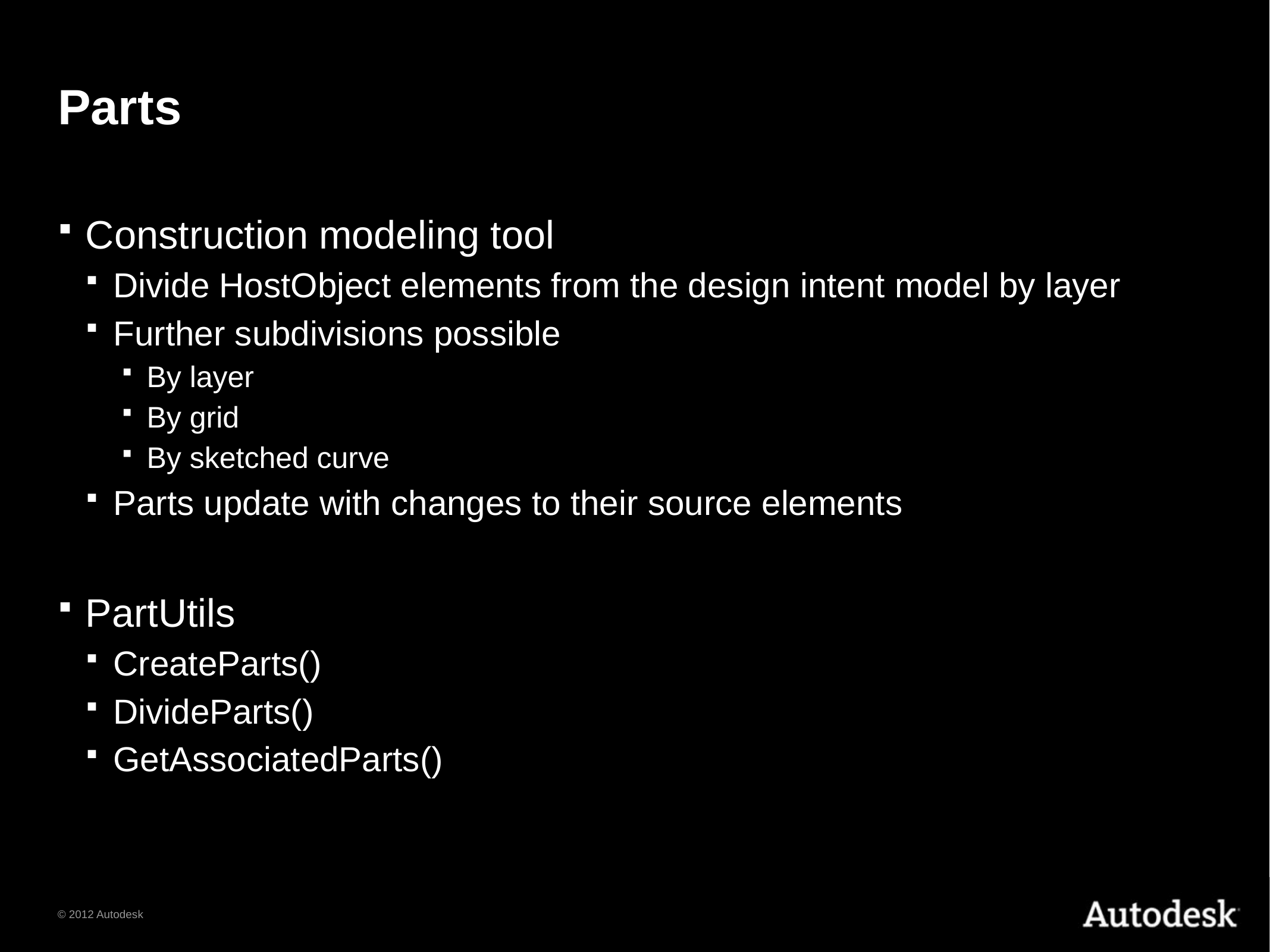

# Parts
Construction modeling tool
Divide HostObject elements from the design intent model by layer
Further subdivisions possible
By layer
By grid
By sketched curve
Parts update with changes to their source elements

PartUtils
CreateParts()
DivideParts()
GetAssociatedParts()